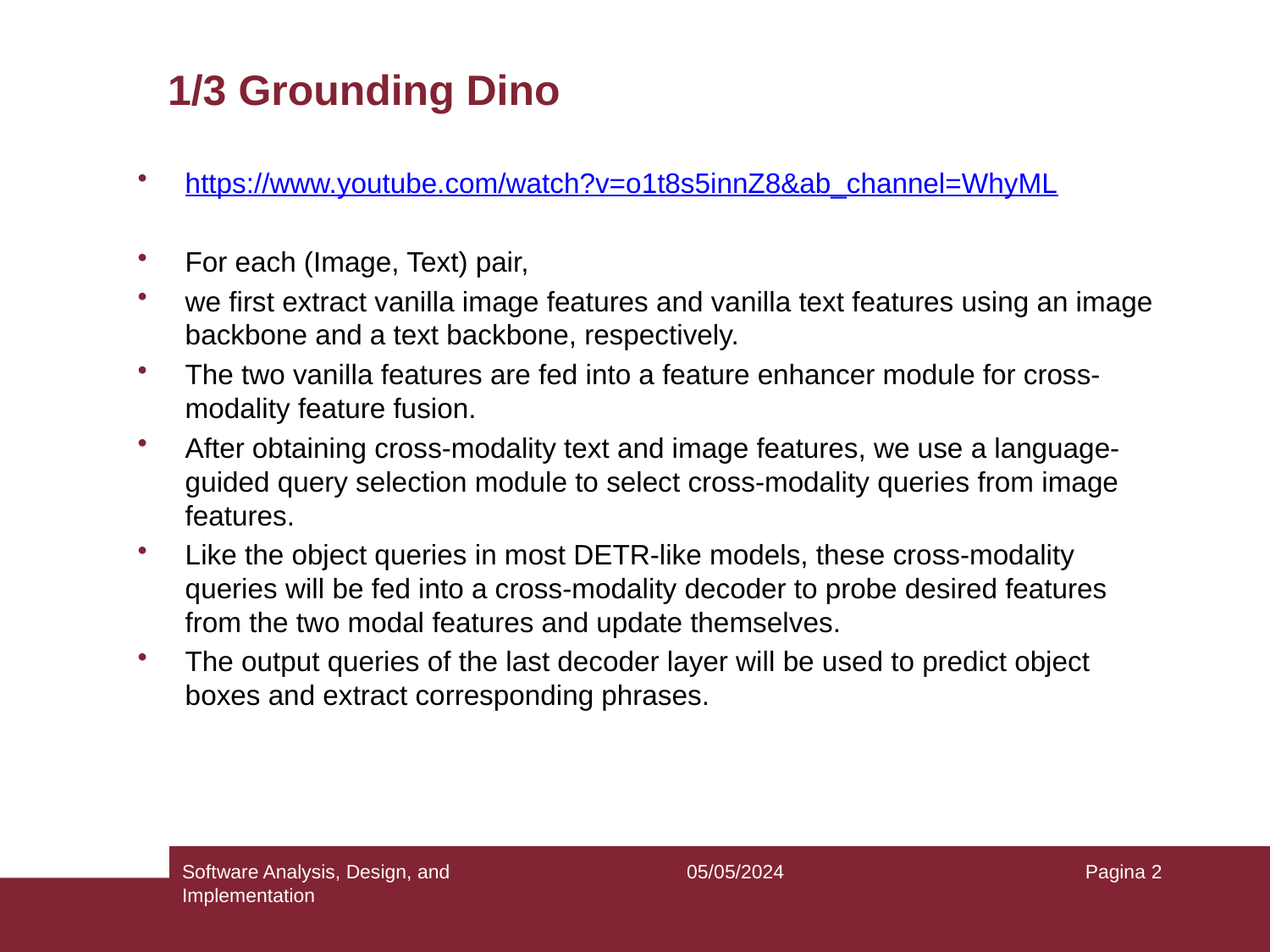

# 1/3 Grounding Dino
https://www.youtube.com/watch?v=o1t8s5innZ8&ab_channel=WhyML

For each (Image, Text) pair,
we first extract vanilla image features and vanilla text features using an image backbone and a text backbone, respectively.
The two vanilla features are fed into a feature enhancer module for cross-modality feature fusion.
After obtaining cross-modality text and image features, we use a language-guided query selection module to select cross-modality queries from image features.
Like the object queries in most DETR-like models, these cross-modality queries will be fed into a cross-modality decoder to probe desired features from the two modal features and update themselves.
The output queries of the last decoder layer will be used to predict object boxes and extract corresponding phrases.
Software Analysis, Design, and Implementation
05/05/2024
Pagina 2